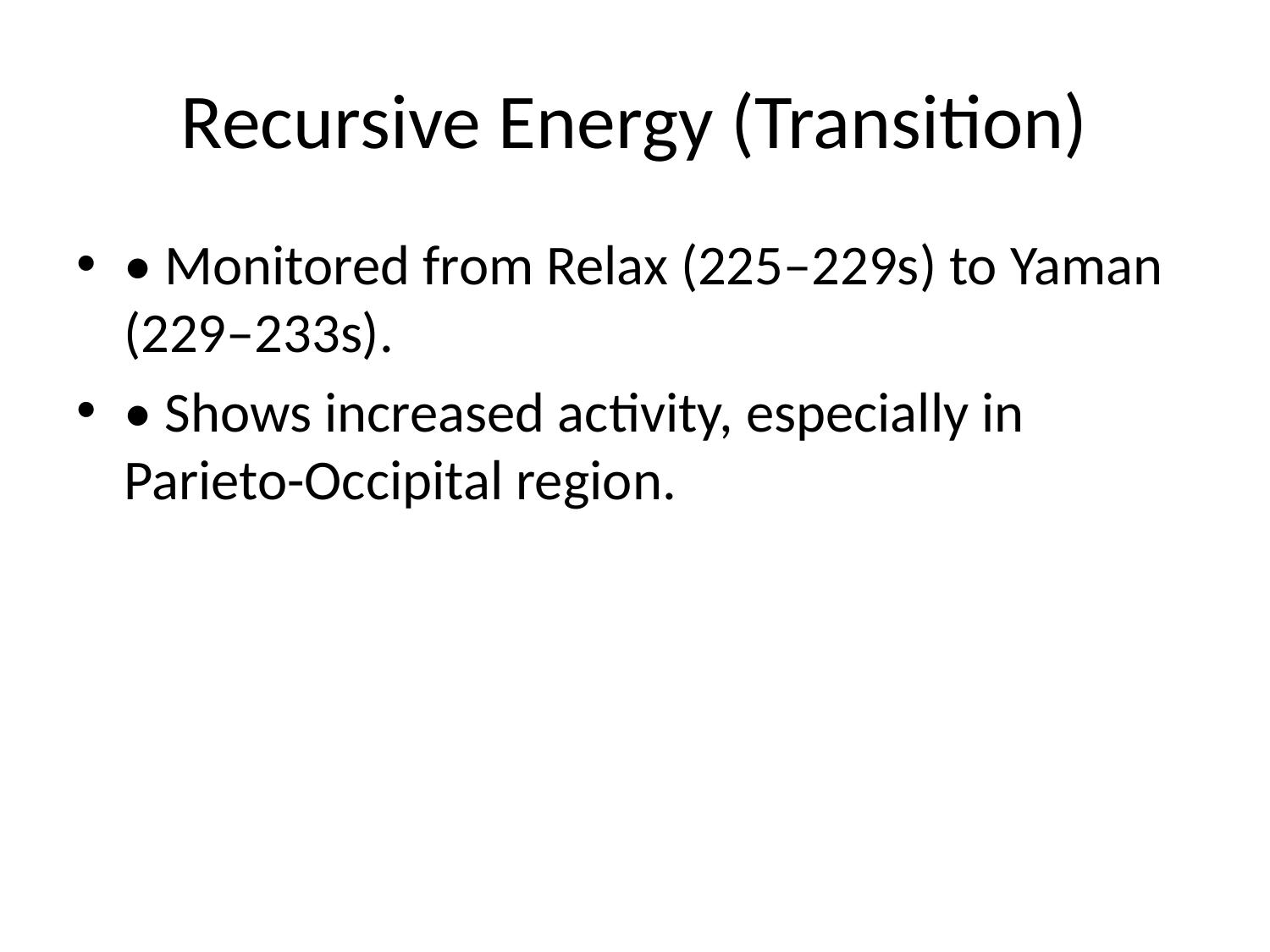

# Recursive Energy (Transition)
• Monitored from Relax (225–229s) to Yaman (229–233s).
• Shows increased activity, especially in Parieto-Occipital region.